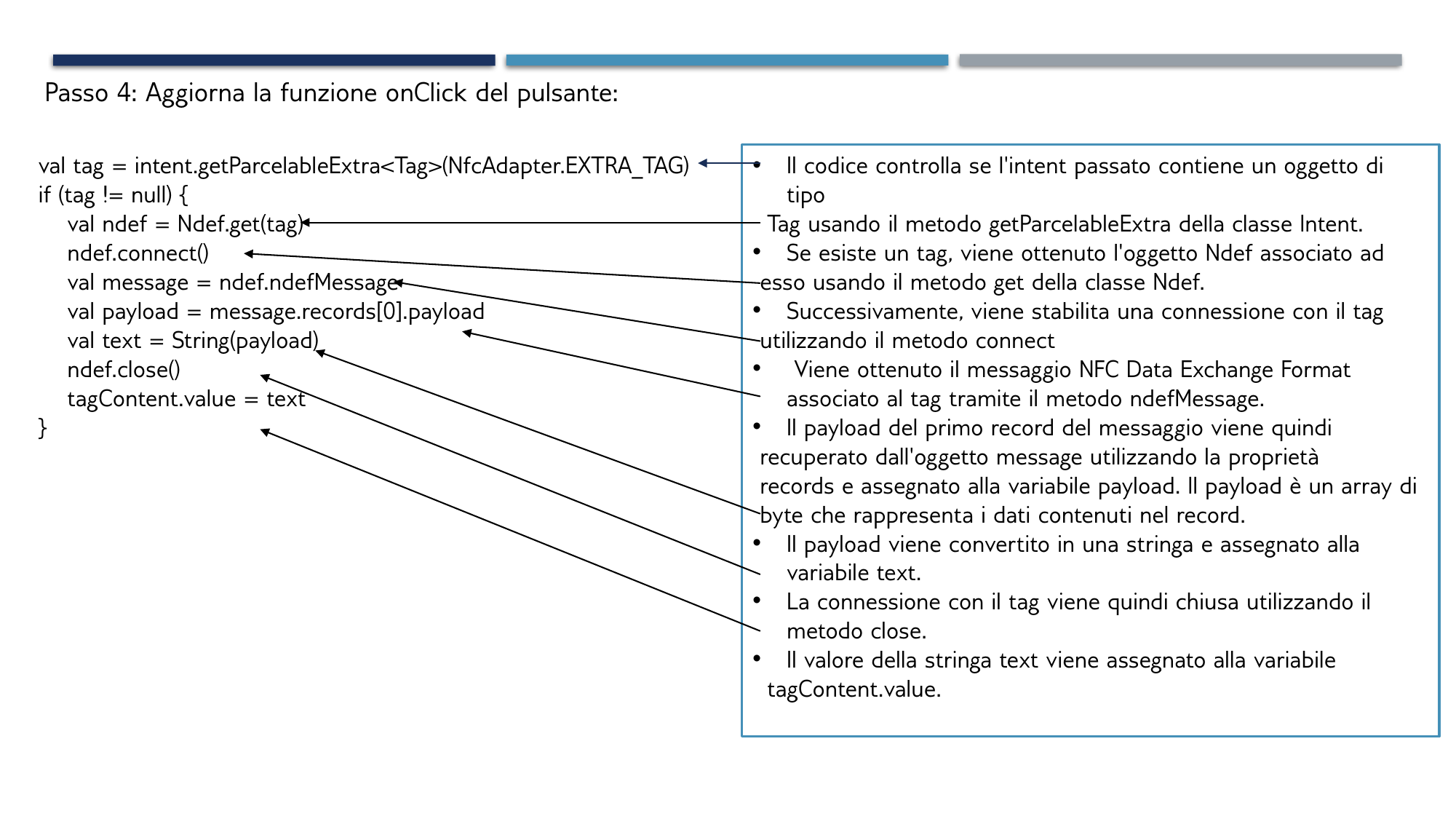

Passo 4: Aggiorna la funzione onClick del pulsante:
val tag = intent.getParcelableExtra<Tag>(NfcAdapter.EXTRA_TAG)
if (tag != null) {
    val ndef = Ndef.get(tag)
    ndef.connect()
    val message = ndef.ndefMessage
    val payload = message.records[0].payload
    val text = String(payload)
    ndef.close()
    tagContent.value = text
}
Il codice controlla se l'intent passato contiene un oggetto di tipo
  Tag usando il metodo getParcelableExtra della classe Intent.
Se esiste un tag, viene ottenuto l'oggetto Ndef associato ad
 esso usando il metodo get della classe Ndef.
Successivamente, viene stabilita una connessione con il tag
 utilizzando il metodo connect
 Viene ottenuto il messaggio NFC Data Exchange Format associato al tag tramite il metodo ndefMessage.
Il payload del primo record del messaggio viene quindi
 recuperato dall'oggetto message utilizzando la proprietà
 records e assegnato alla variabile payload. Il payload è un array di
 byte che rappresenta i dati contenuti nel record.
Il payload viene convertito in una stringa e assegnato alla variabile text.
La connessione con il tag viene quindi chiusa utilizzando il metodo close.
Il valore della stringa text viene assegnato alla variabile
  tagContent.value.